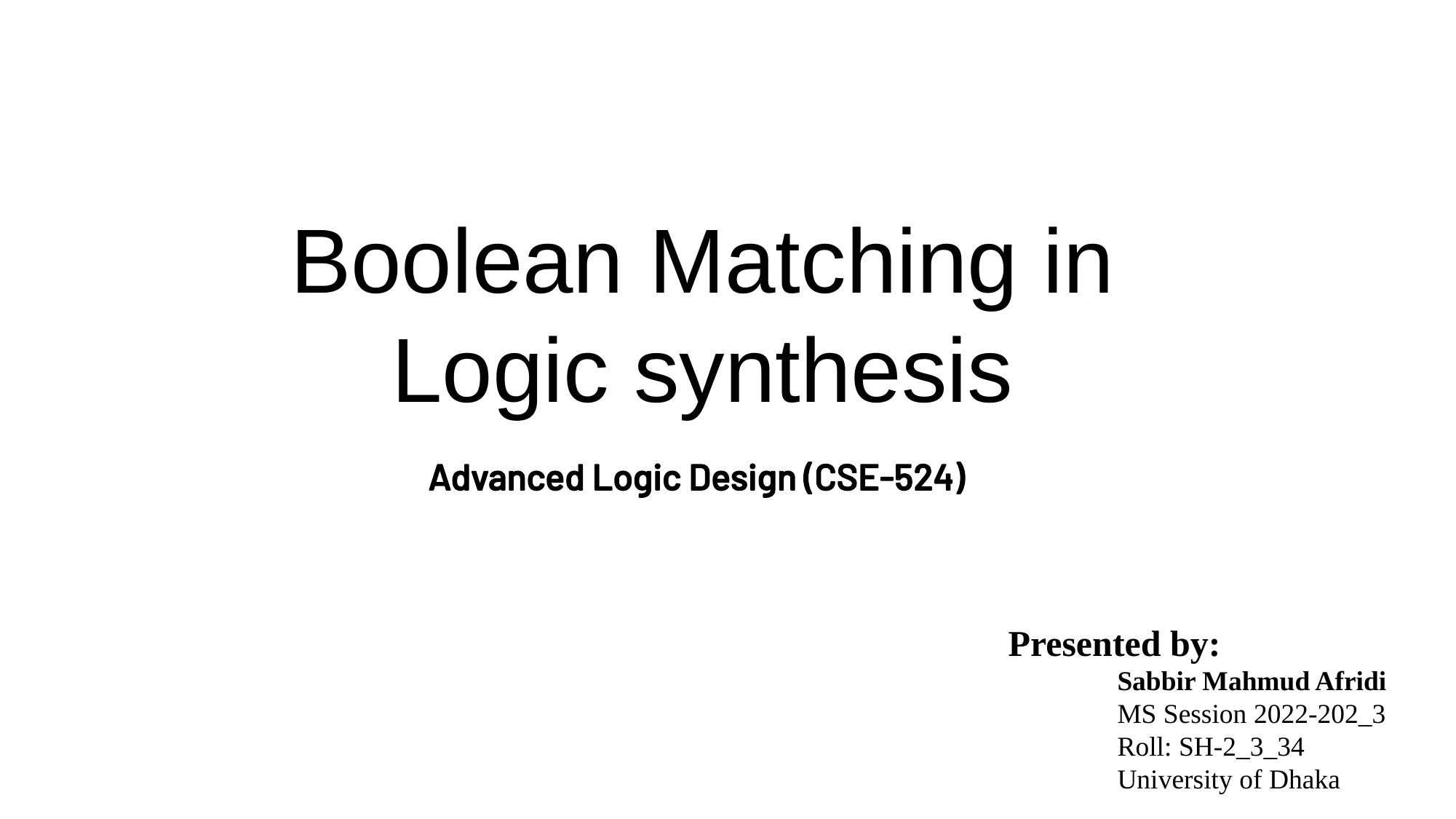

Boolean Matching in Logic synthesis
Advanced Logic Design (CSE-524)
Presented by:
	Sabbir Mahmud Afridi
	MS Session 2022-202_3
	Roll: SH-2_3_34
	University of Dhaka